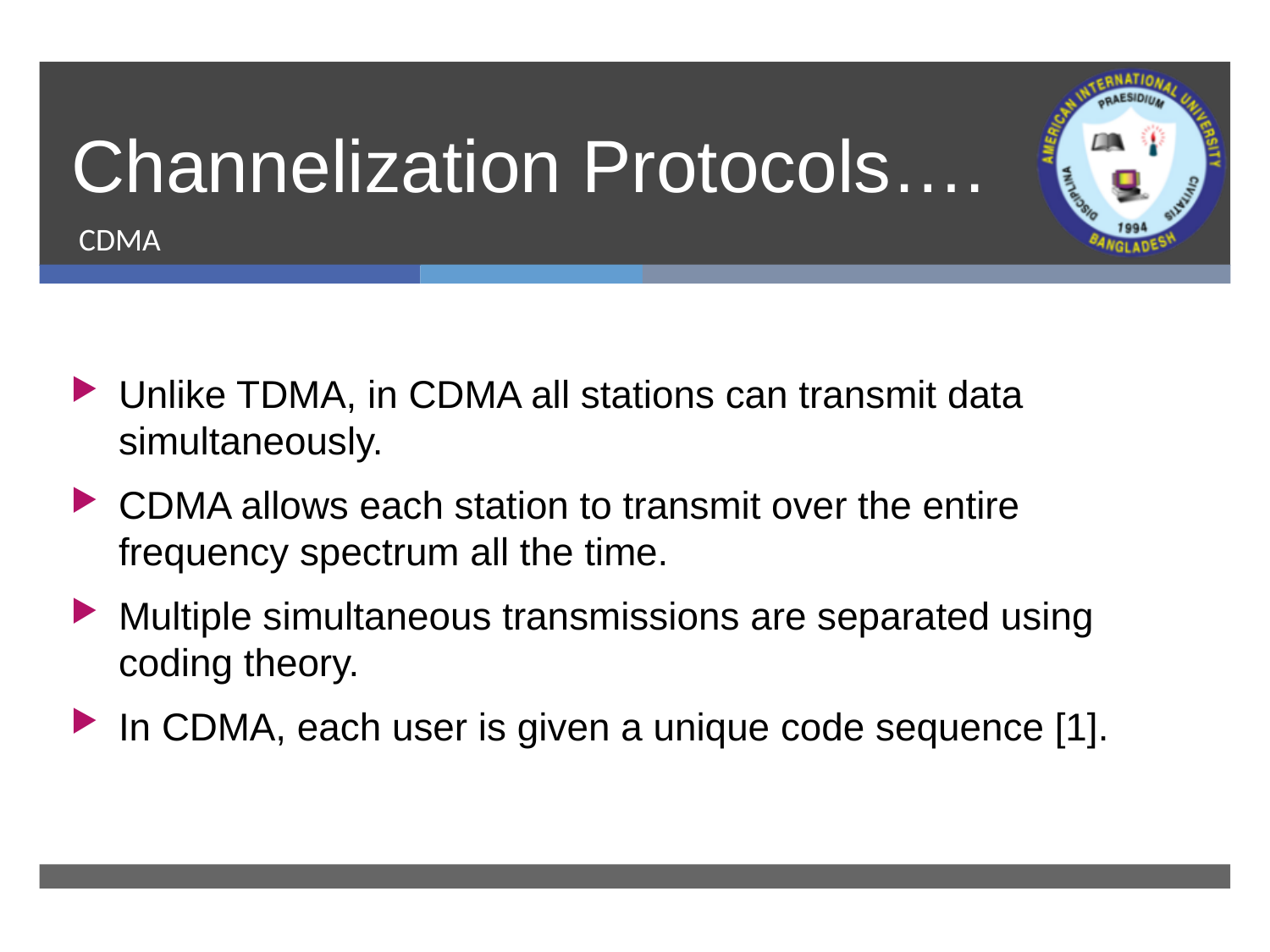

# Channelization Protocols….
CDMA
Unlike TDMA, in CDMA all stations can transmit data simultaneously.
CDMA allows each station to transmit over the entire frequency spectrum all the time.
Multiple simultaneous transmissions are separated using coding theory.
In CDMA, each user is given a unique code sequence [1].